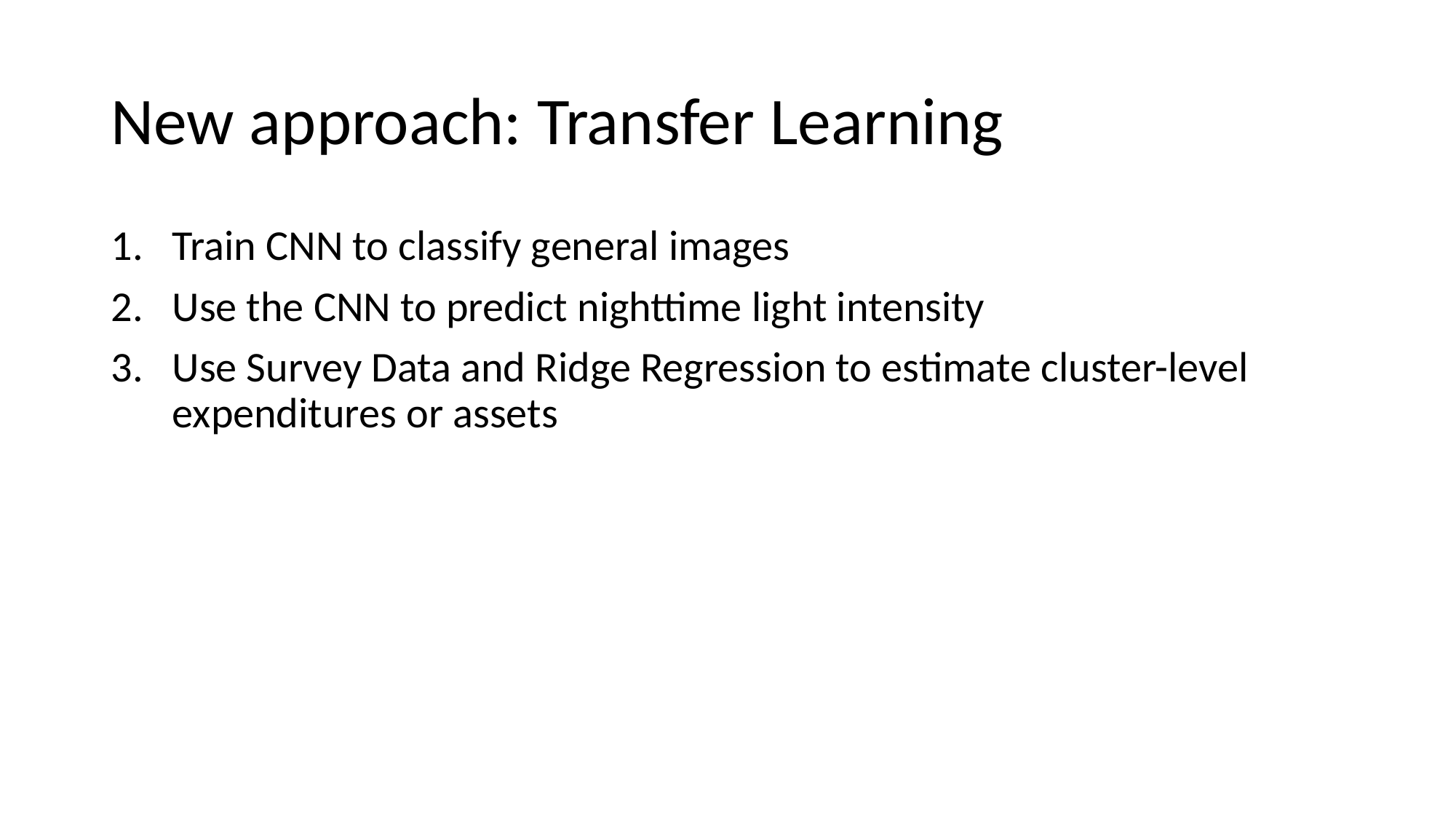

# New approach: Transfer Learning
Train CNN to classify general images
Use the CNN to predict nighttime light intensity
Use Survey Data and Ridge Regression to estimate cluster-level expenditures or assets